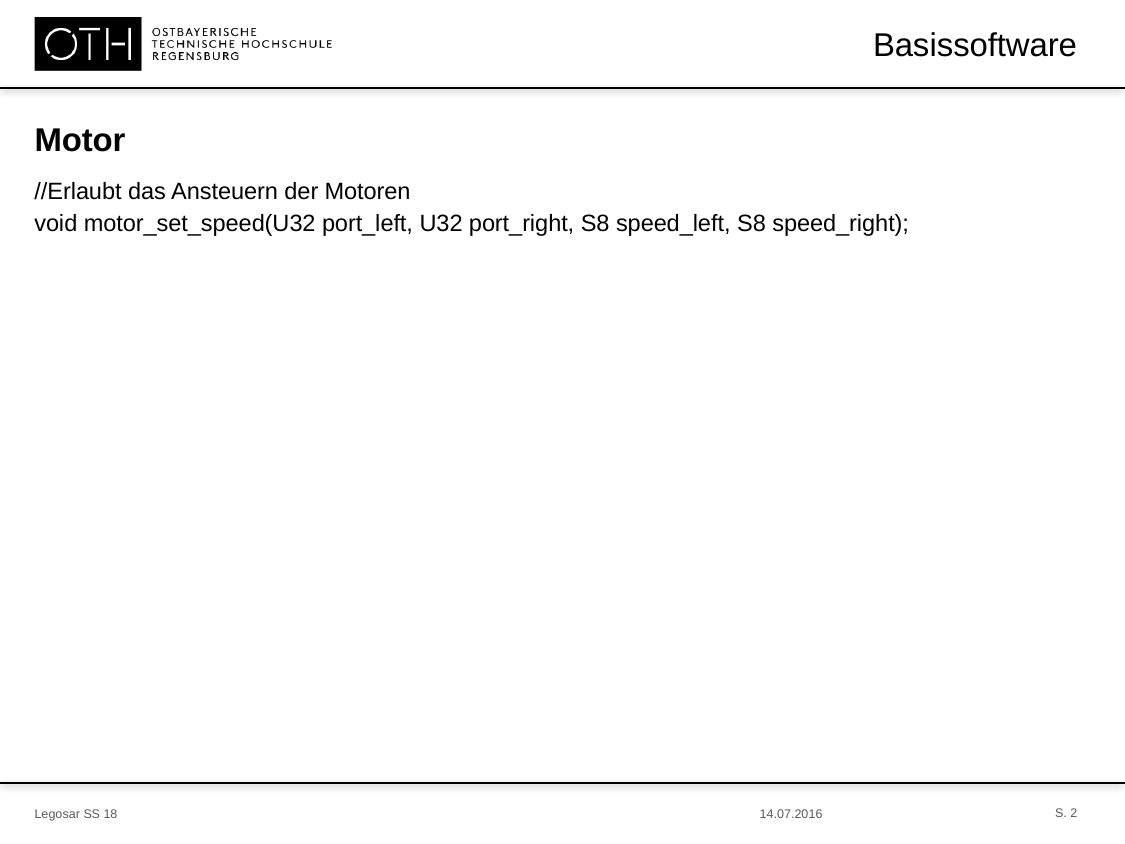

# Basissoftware
Motor
//Erlaubt das Ansteuern der Motoren
void motor_set_speed(U32 port_left, U32 port_right, S8 speed_left, S8 speed_right);

S. 2
Legosar SS 18
14.07.2016